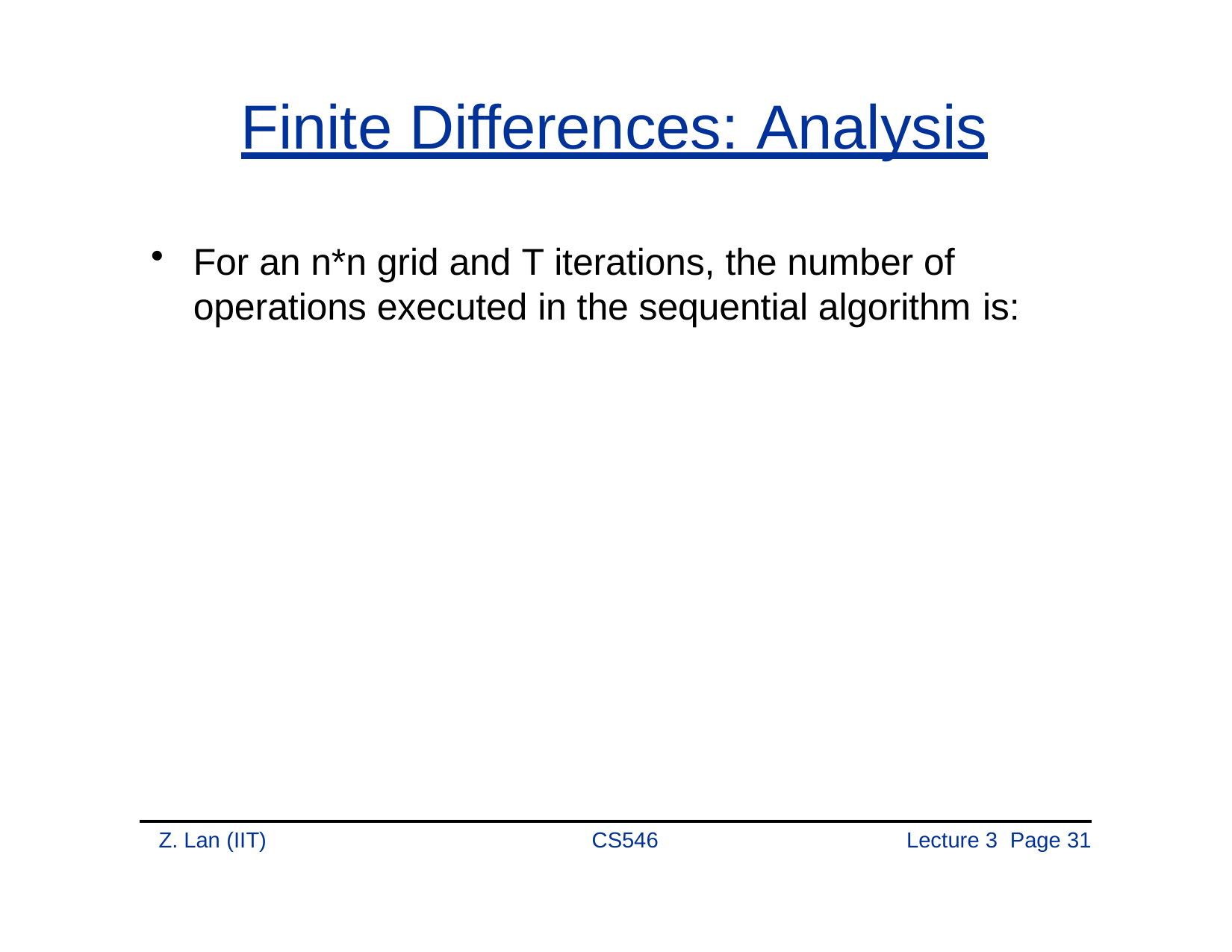

# Finite Differences: Analysis
For an n*n grid and T iterations, the number of  operations executed in the sequential algorithm is:

Z. Lan (IIT)
CS546
Lecture 3  Page 31